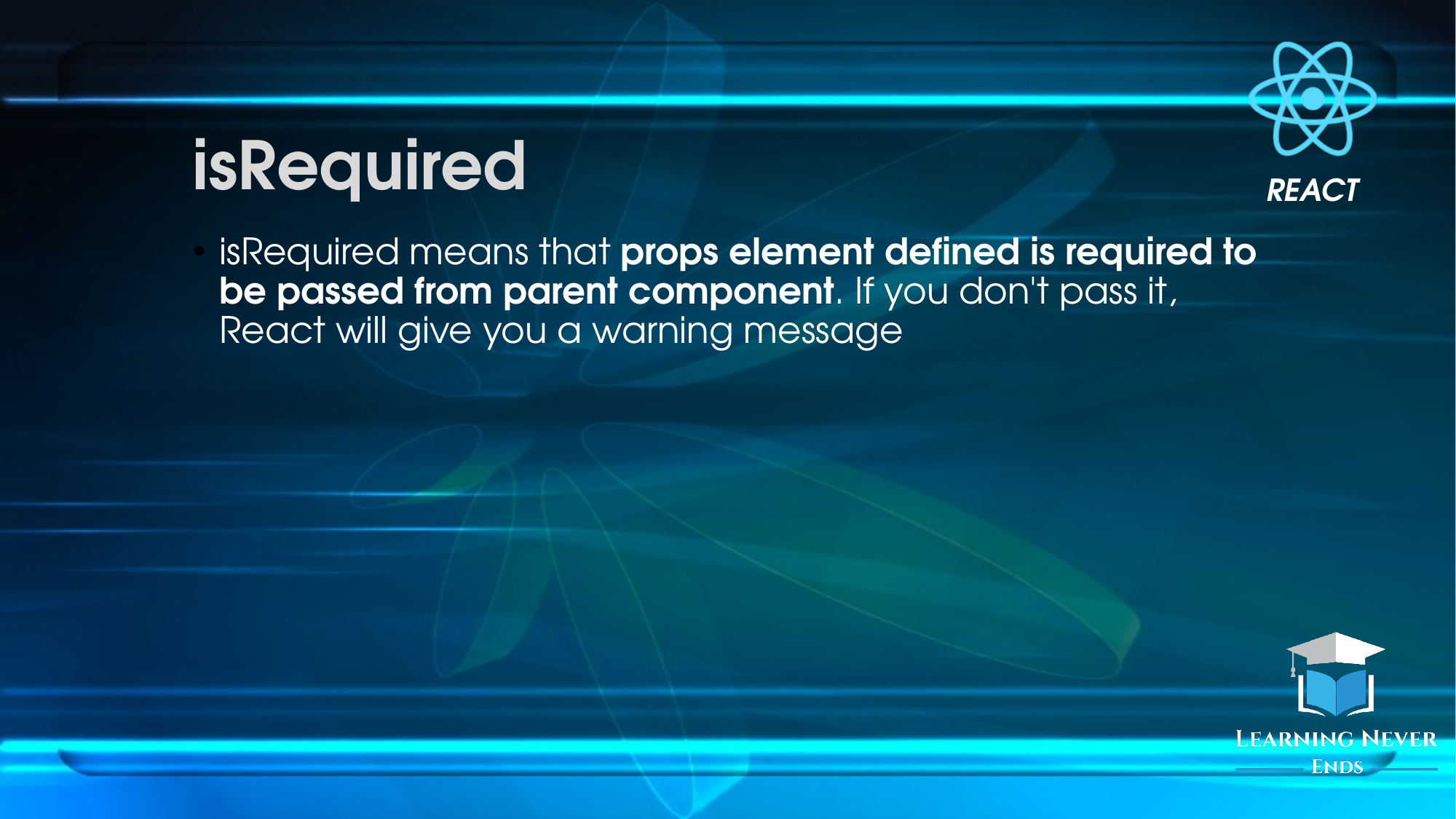

# isRequired
isRequired means that props element defined is required to be passed from parent component. If you don't pass it, React will give you a warning message